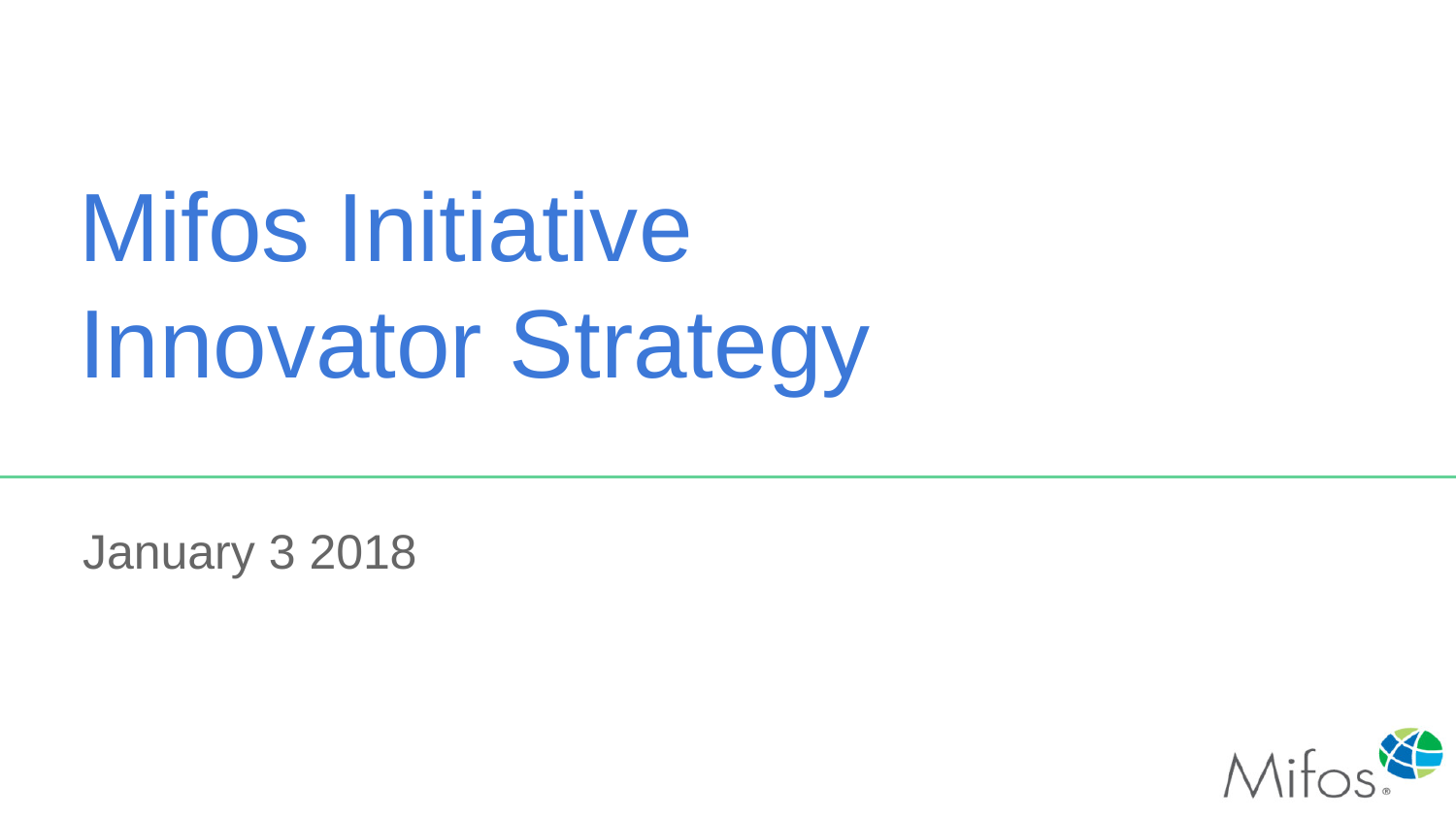

# Mifos Initiative
Innovator Strategy
January 3 2018